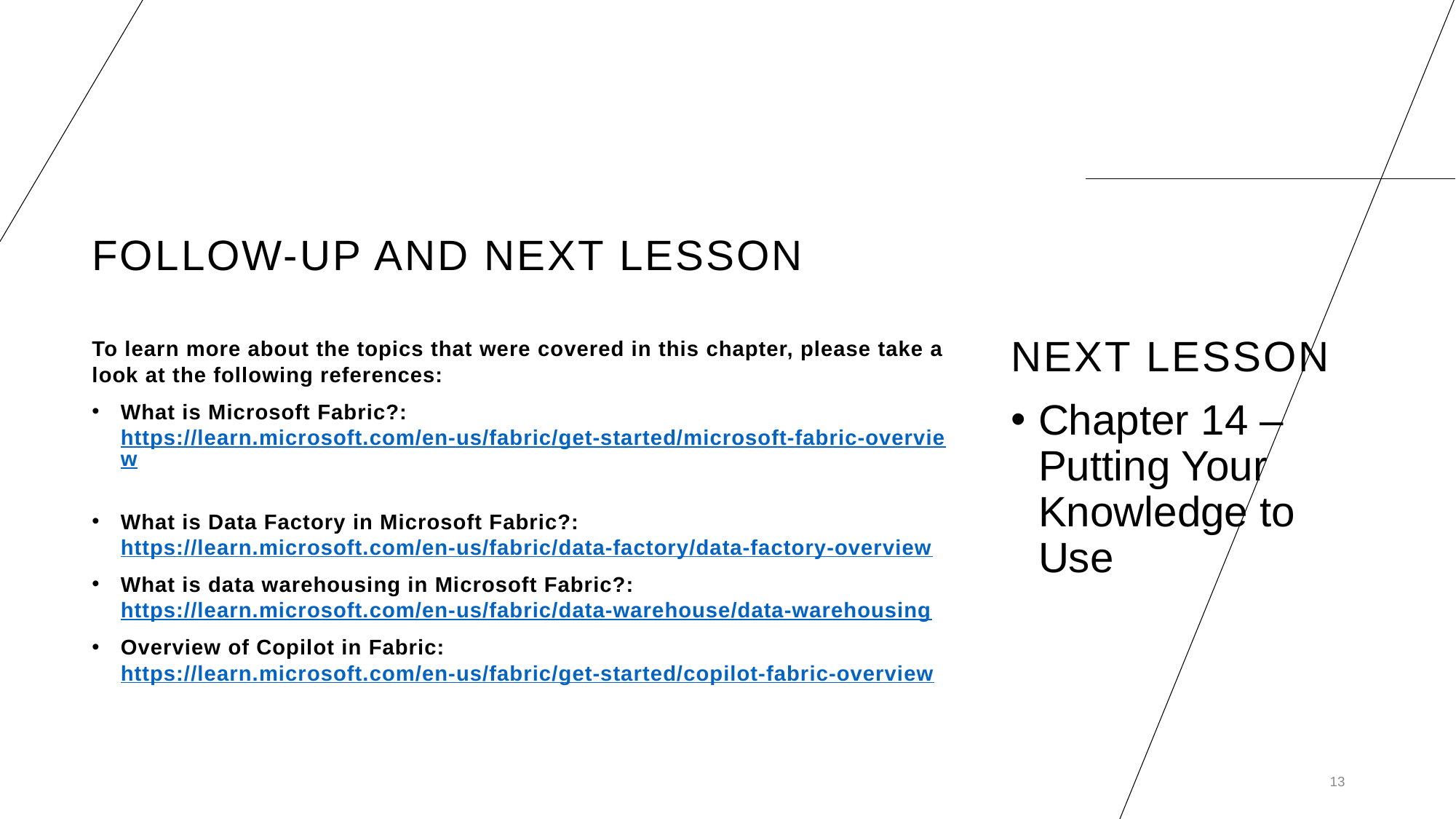

# Follow-up and Next lesson
NEXT LESSON
To learn more about the topics that were covered in this chapter, please take a look at the following references:
What is Microsoft Fabric?: https://learn.microsoft.com/en-us/fabric/get-started/microsoft-fabric-overview
What is Data Factory in Microsoft Fabric?: https://learn.microsoft.com/en-us/fabric/data-factory/data-factory-overview
What is data warehousing in Microsoft Fabric?: https://learn.microsoft.com/en-us/fabric/data-warehouse/data-warehousing
Overview of Copilot in Fabric: https://learn.microsoft.com/en-us/fabric/get-started/copilot-fabric-overview
Chapter 14 – Putting Your Knowledge to Use
13